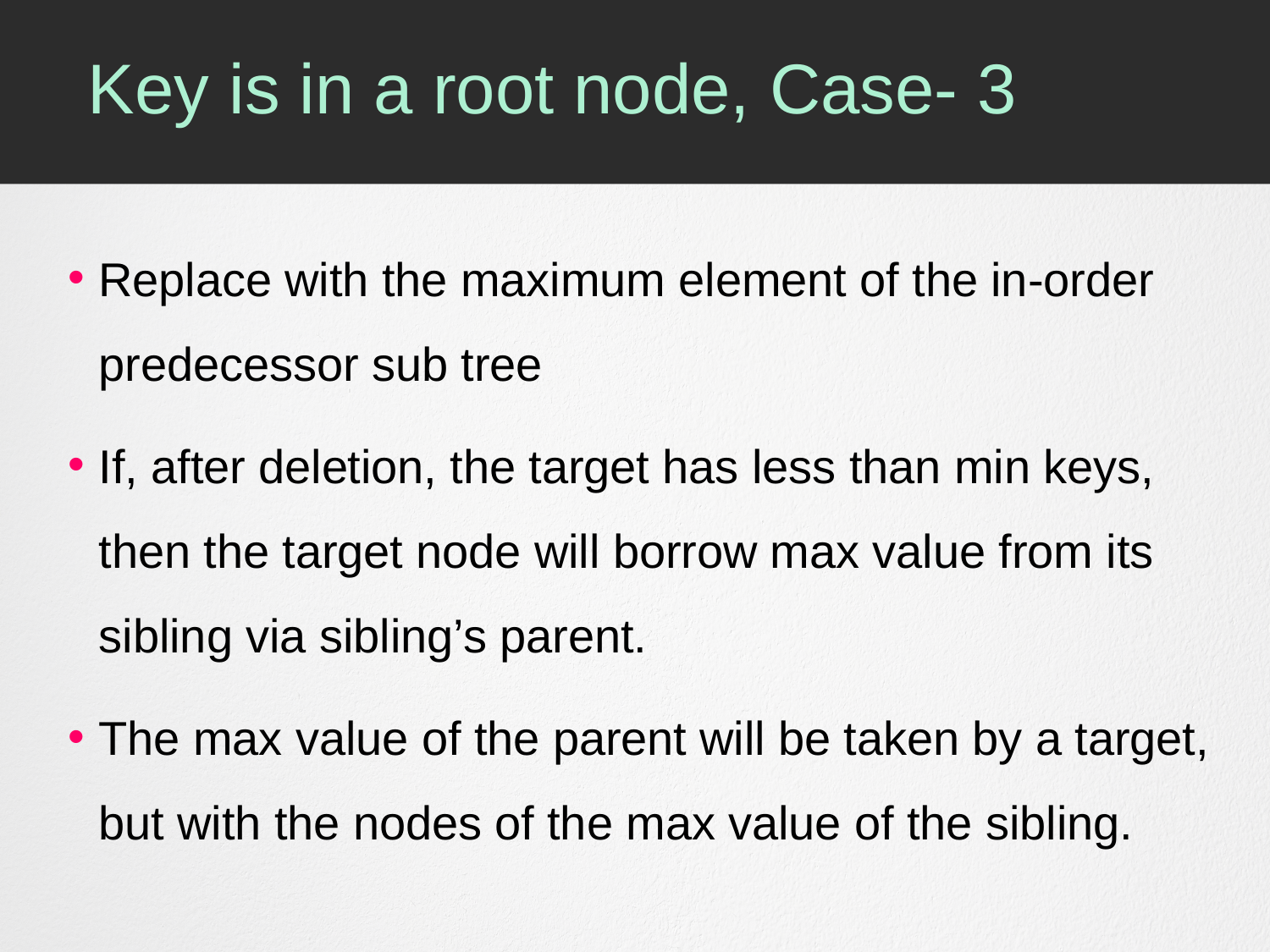

# Key is in a root node, Case- 3
Replace with the maximum element of the in-order predecessor sub tree
If, after deletion, the target has less than min keys, then the target node will borrow max value from its sibling via sibling’s parent.
The max value of the parent will be taken by a target, but with the nodes of the max value of the sibling.